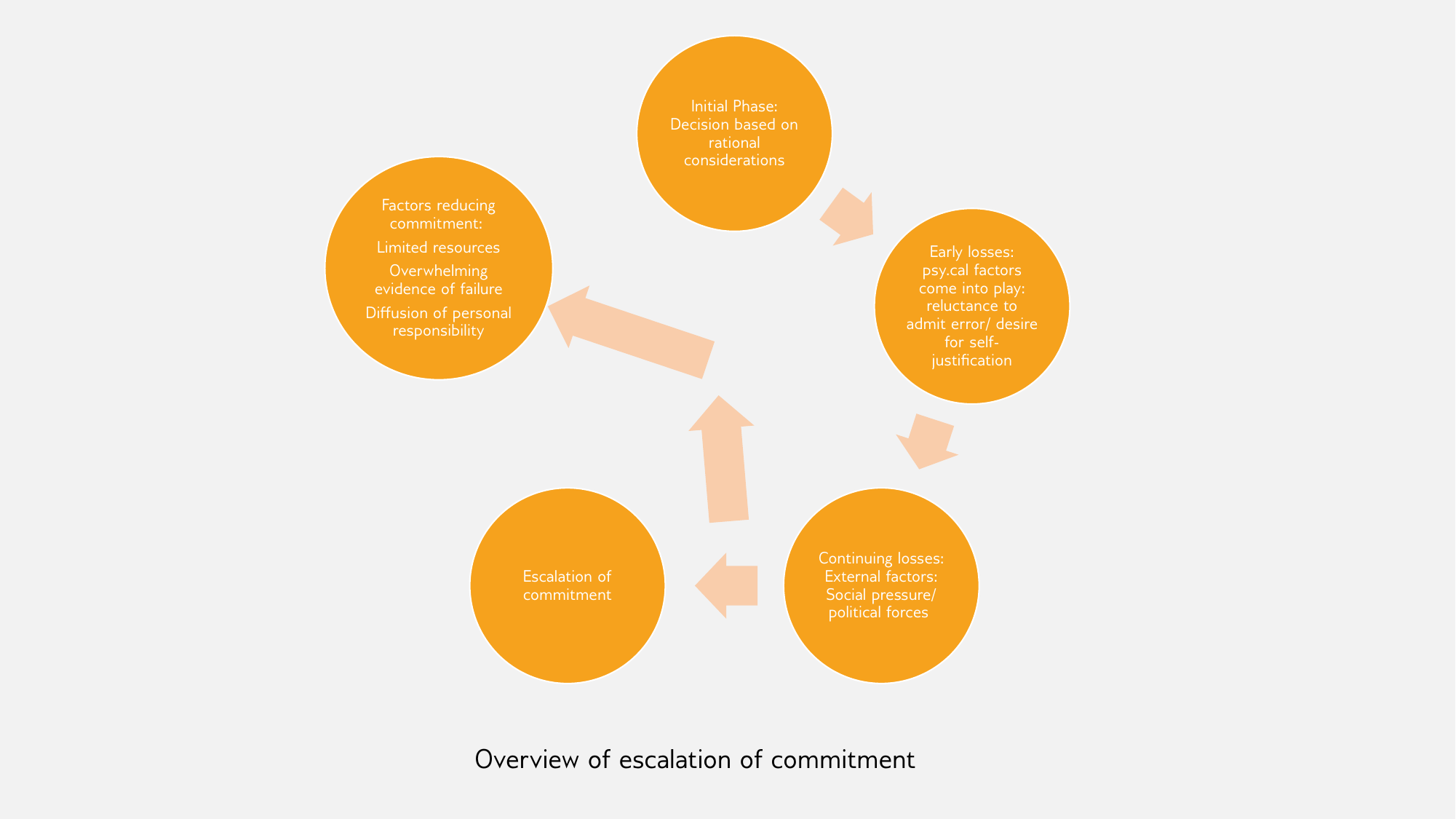

Initial Phase: Decision based on rational considerations

Early losses: psy.cal factors come into play: reluctance to admit error/ desire for self-justification

Continuing losses: External factors: Social pressure/ political forces

Escalation of commitment

Factors reducing commitment:
Limited resources
Overwhelming evidence of failure
Diffusion of personal responsibility

Overview of escalation of commitment